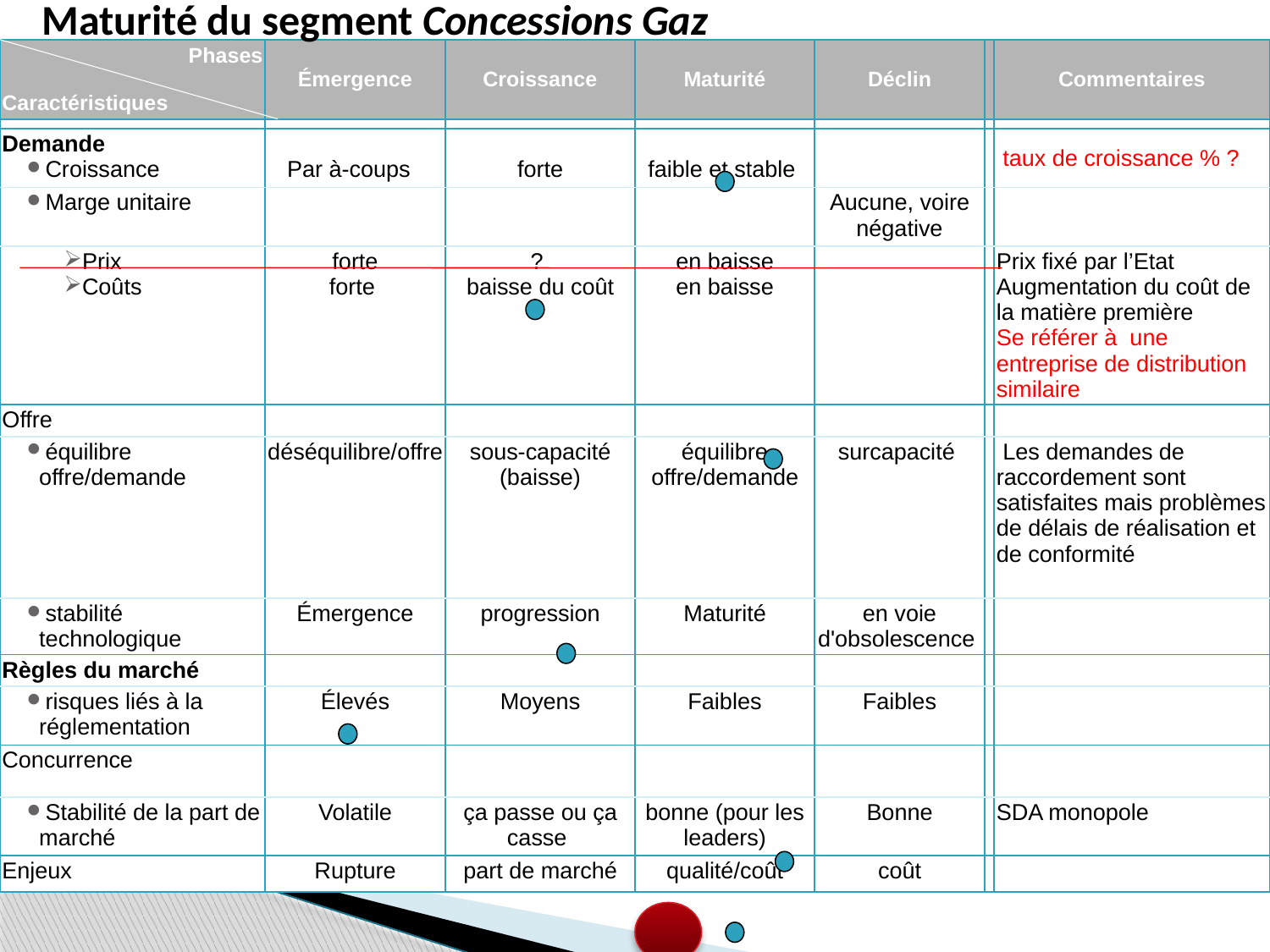

Maturité du segment Concessions Gaz

| Phases Caractéristiques | Émergence | Croissance | Maturité | Déclin |  | Commentaires |
| --- | --- | --- | --- | --- | --- | --- |
|  |  |  |  |  |  |  |
| Demande Croissance | Par à-coups | forte | faible et stable |  |  | taux de croissance % ? |
| Marge unitaire |  |  |  | Aucune, voire négative |  |  |
| Prix Coûts | forte forte | ? baisse du coût | en baisse en baisse |  |  | Prix fixé par l’Etat Augmentation du coût de la matière première Se référer à une entreprise de distribution similaire |
| Offre |  |  |  |  |  |  |
| équilibre offre/demande | déséquilibre/offre | sous-capacité (baisse) | équilibre offre/demande | surcapacité |  | Les demandes de raccordement sont satisfaites mais problèmes de délais de réalisation et de conformité |
| stabilité technologique | Émergence | progression | Maturité | en voie d'obsolescence |  |  |
| Règles du marché |  |  |  |  |  |  |
| risques liés à la réglementation | Élevés | Moyens | Faibles | Faibles |  |  |
| Concurrence |  |  |  |  |  |  |
| Stabilité de la part de marché | Volatile | ça passe ou ça casse | bonne (pour les leaders) | Bonne |  | SDA monopole |
| Enjeux | Rupture | part de marché | qualité/coût | coût |  |  |